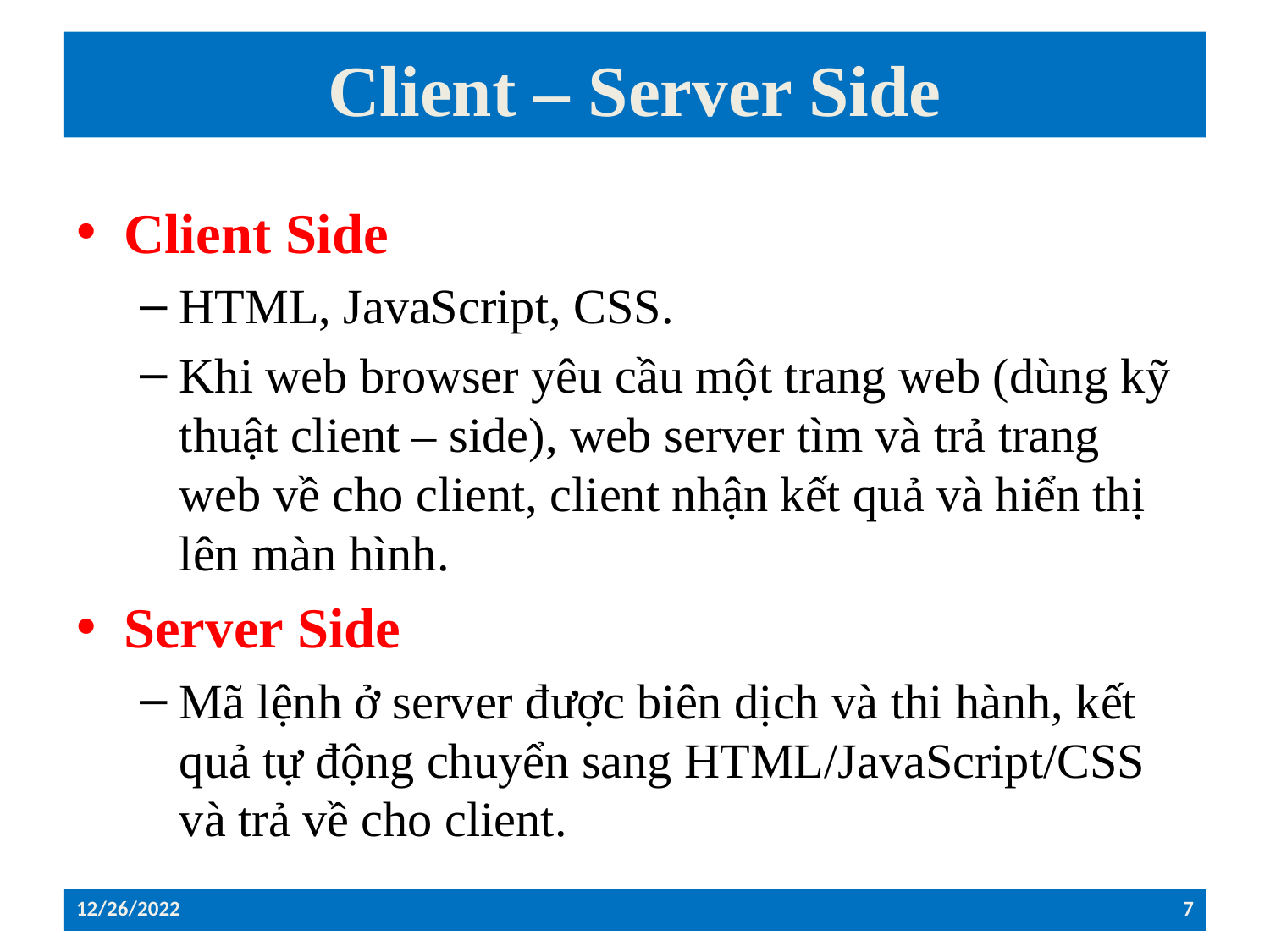

# Client – Server Side
Client Side
HTML, JavaScript, CSS.
Khi web browser yêu cầu một trang web (dùng kỹ thuật client – side), web server tìm và trả trang web về cho client, client nhận kết quả và hiển thị lên màn hình.
Server Side
Mã lệnh ở server được biên dịch và thi hành, kết quả tự động chuyển sang HTML/JavaScript/CSS và trả về cho client.

12/26/2022

7